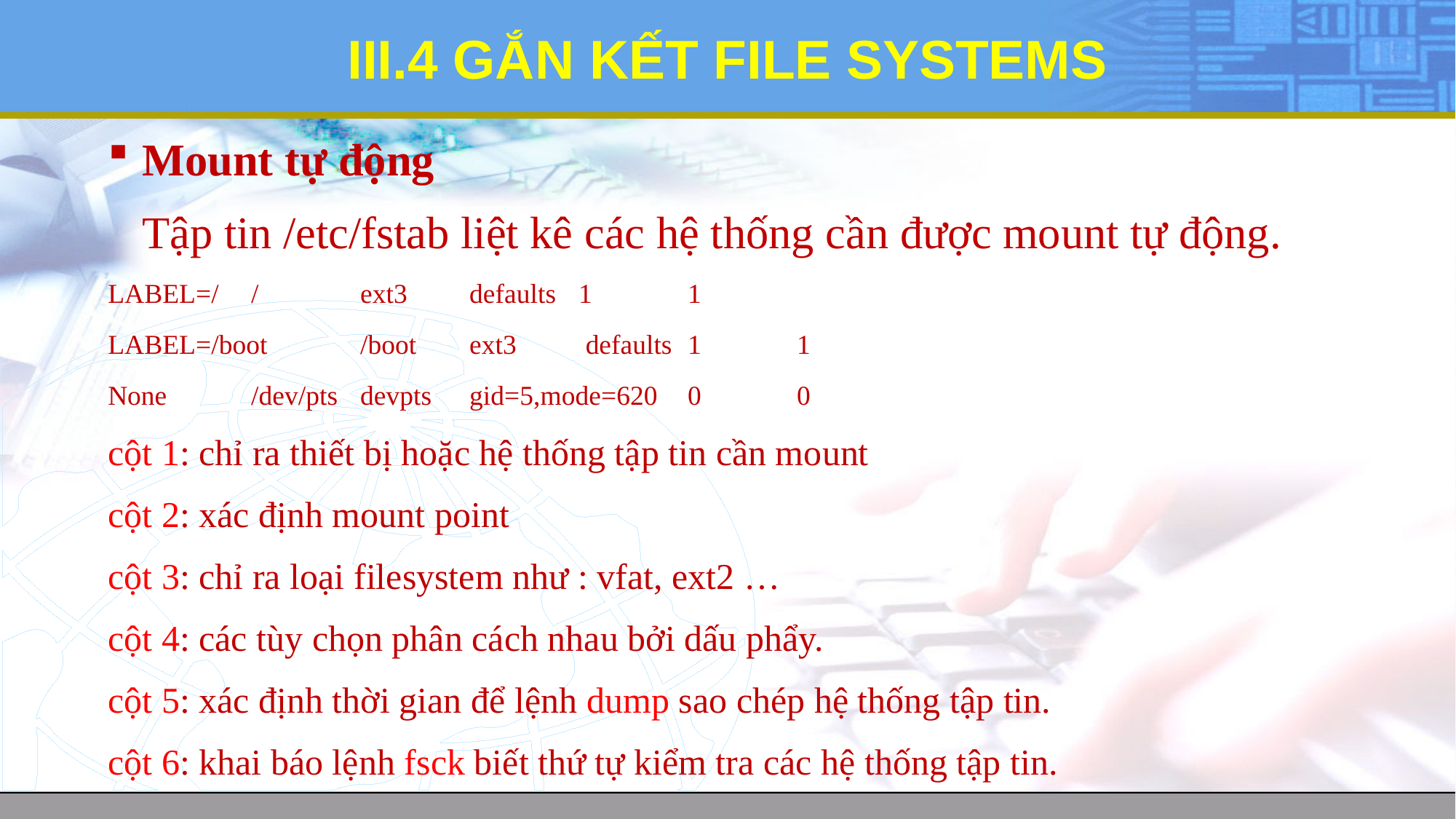

# III.4 GẮN KẾT FILE SYSTEMS
Mount tự động
	Tập tin /etc/fstab liệt kê các hệ thống cần được mount tự động.
LABEL=/	/	ext3	defaults	1	1
LABEL=/boot	/boot	ext3	 defaults	1	1
None	/dev/pts	devpts	gid=5,mode=620	0	0
cột 1: chỉ ra thiết bị hoặc hệ thống tập tin cần mount
cột 2: xác định mount point
cột 3: chỉ ra loại filesystem như : vfat, ext2 …
cột 4: các tùy chọn phân cách nhau bởi dấu phẩy.
cột 5: xác định thời gian để lệnh dump sao chép hệ thống tập tin.
cột 6: khai báo lệnh fsck biết thứ tự kiểm tra các hệ thống tập tin.